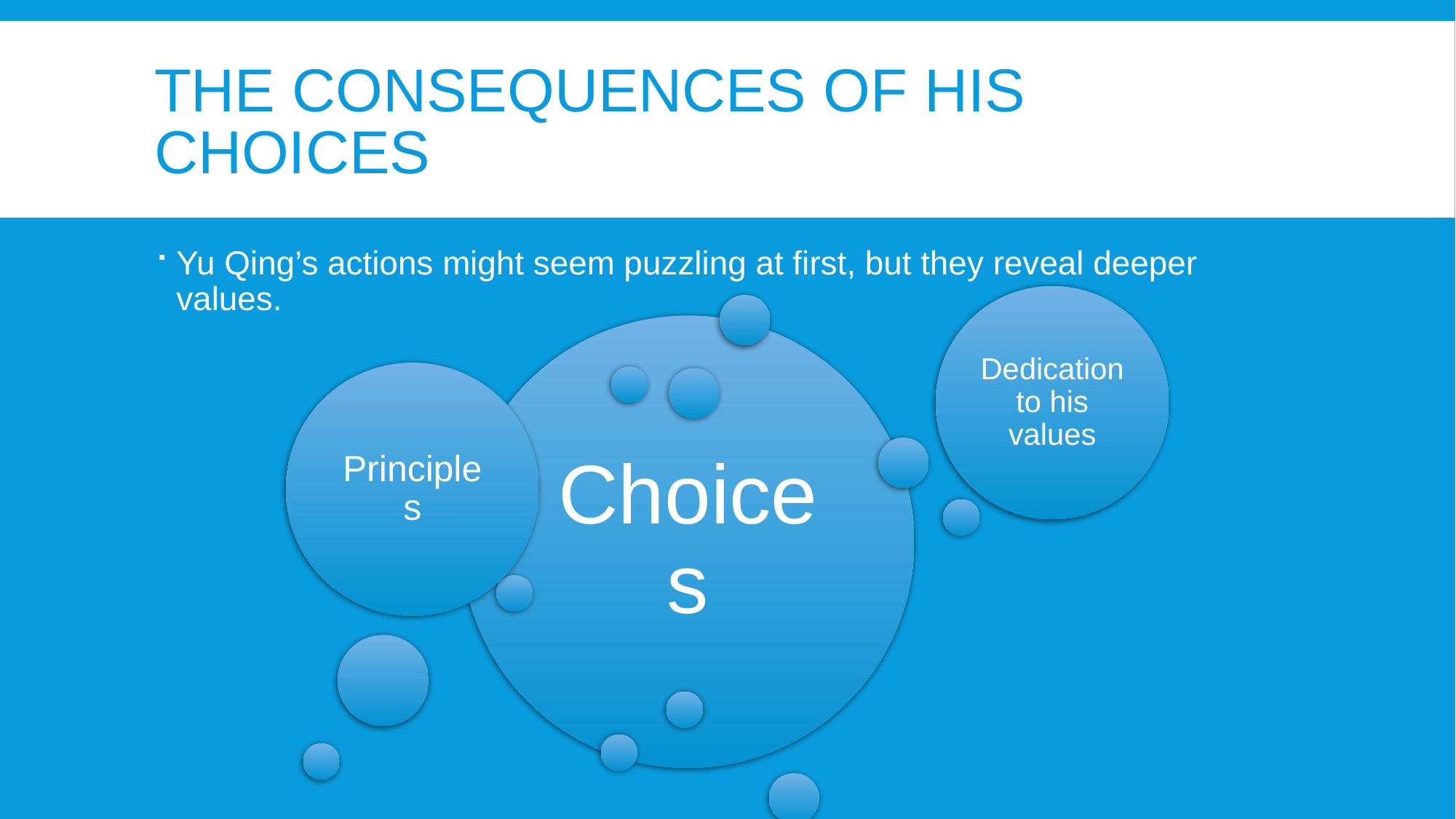

# The Consequences of His Choices
Yu Qing’s actions might seem puzzling at first, but they reveal deeper values.

Choices
Principles
Dedication to his values